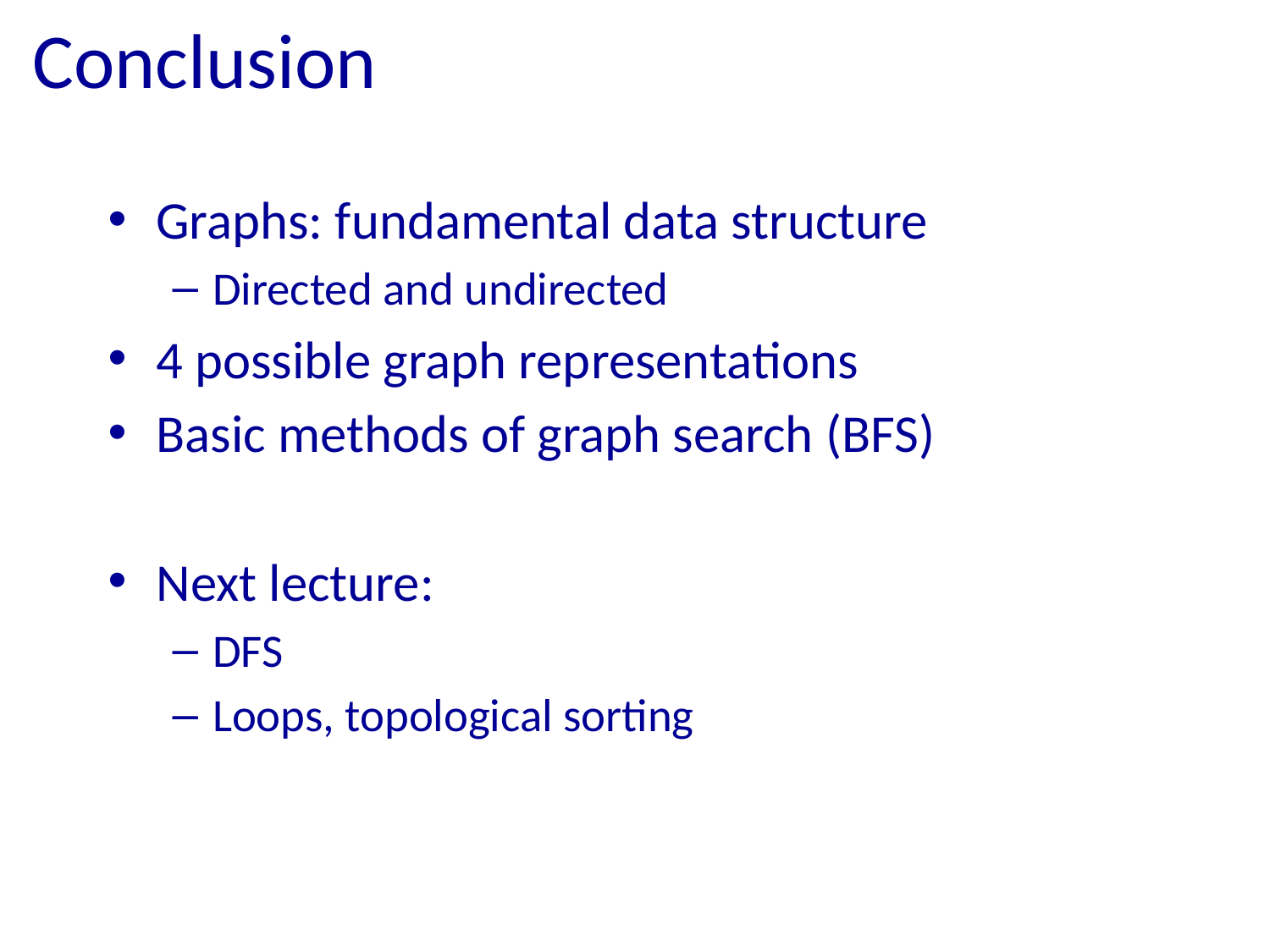

# Conclusion
Graphs: fundamental data structure
Directed and undirected
4 possible graph representations
Basic methods of graph search (BFS)

Next lecture:
DFS
Loops, topological sorting